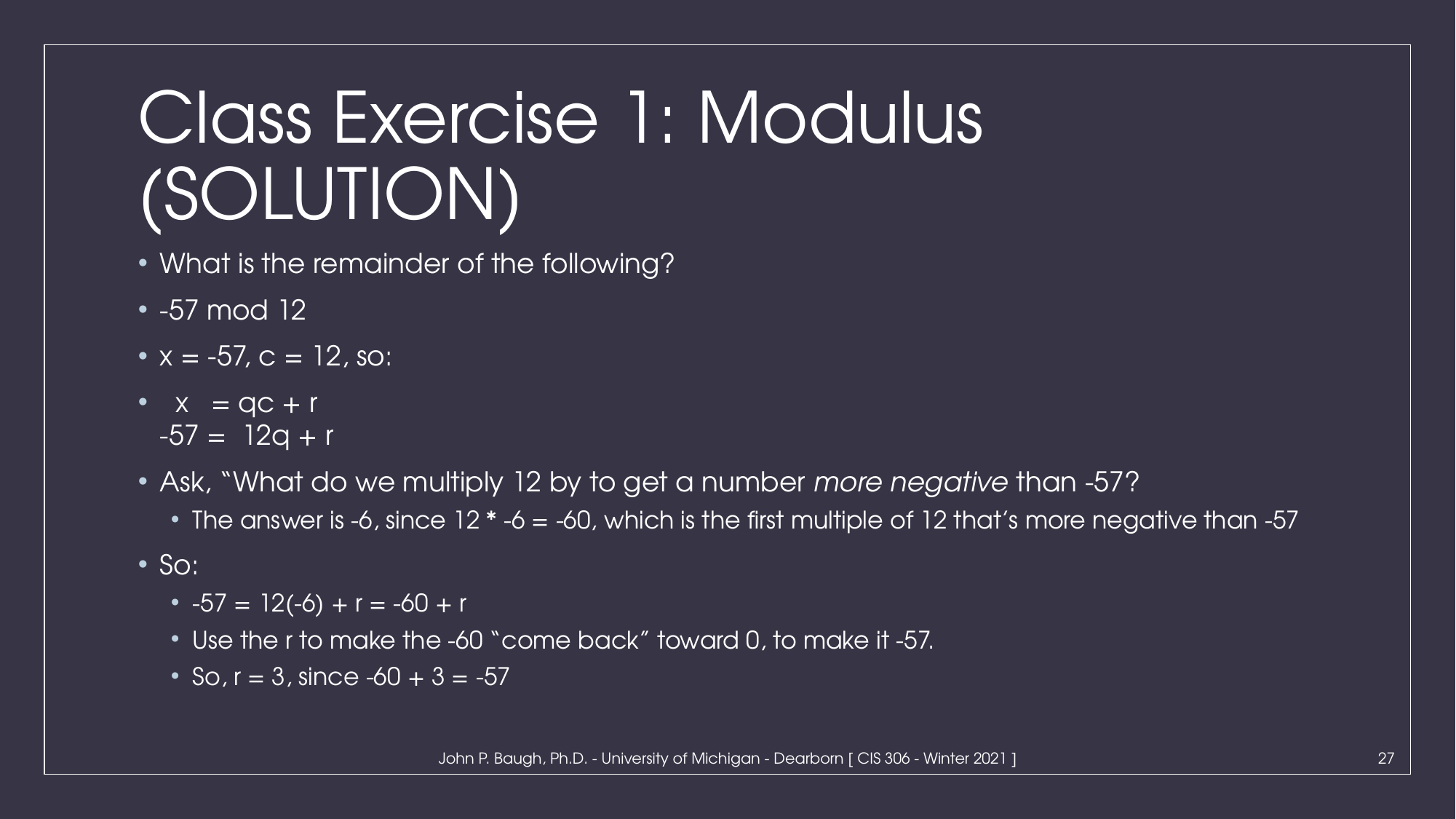

# Class Exercise 1: Modulus (SOLUTION)
What is the remainder of the following?
-57 mod 12
x = -57, c = 12, so:
  x   = qc + r
-57 =  12q + r
Ask, “What do we multiply 12 by to get a number more negative than -57?
The answer is -6, since 12 * -6 = -60, which is the first multiple of 12 that’s more negative than -57
So:
-57 = 12(-6) + r = -60 + r
Use the r to make the -60 “come back” toward 0, to make it -57.
So, r = 3, since -60 + 3 = -57
John P. Baugh, Ph.D. - University of Michigan - Dearborn [ CIS 306 - Winter 2021 ]
27